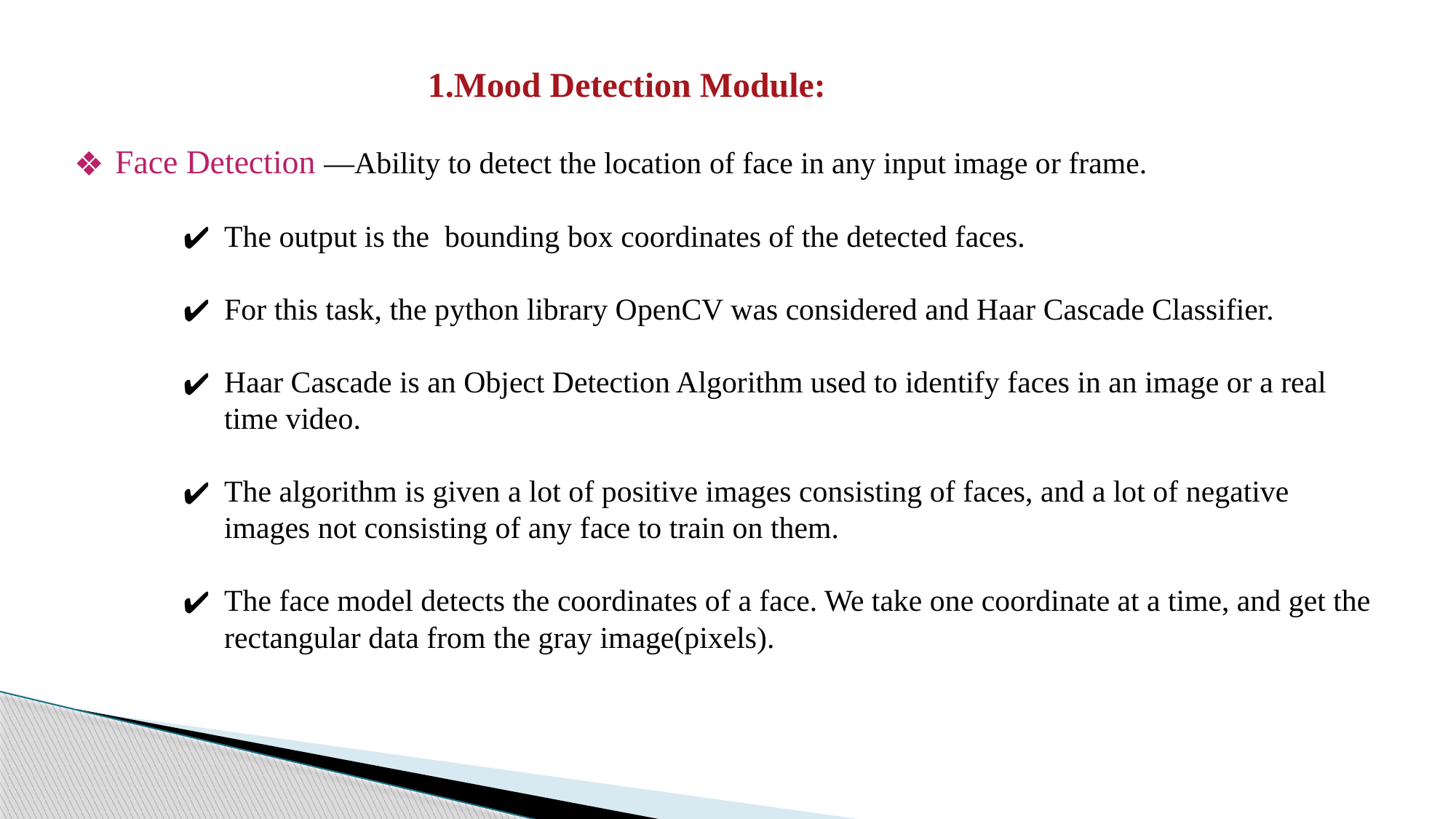

1.Mood Detection Module:

Face Detection —Ability to detect the location of face in any input image or frame.

The output is the  bounding box coordinates of the detected faces.

For this task, the python library OpenCV was considered and Haar Cascade Classifier.

Haar Cascade is an Object Detection Algorithm used to identify faces in an image or a real time video.

The algorithm is given a lot of positive images consisting of faces, and a lot of negative images not consisting of any face to train on them.

The face model detects the coordinates of a face. We take one coordinate at a time, and get the rectangular data from the gray image(pixels).